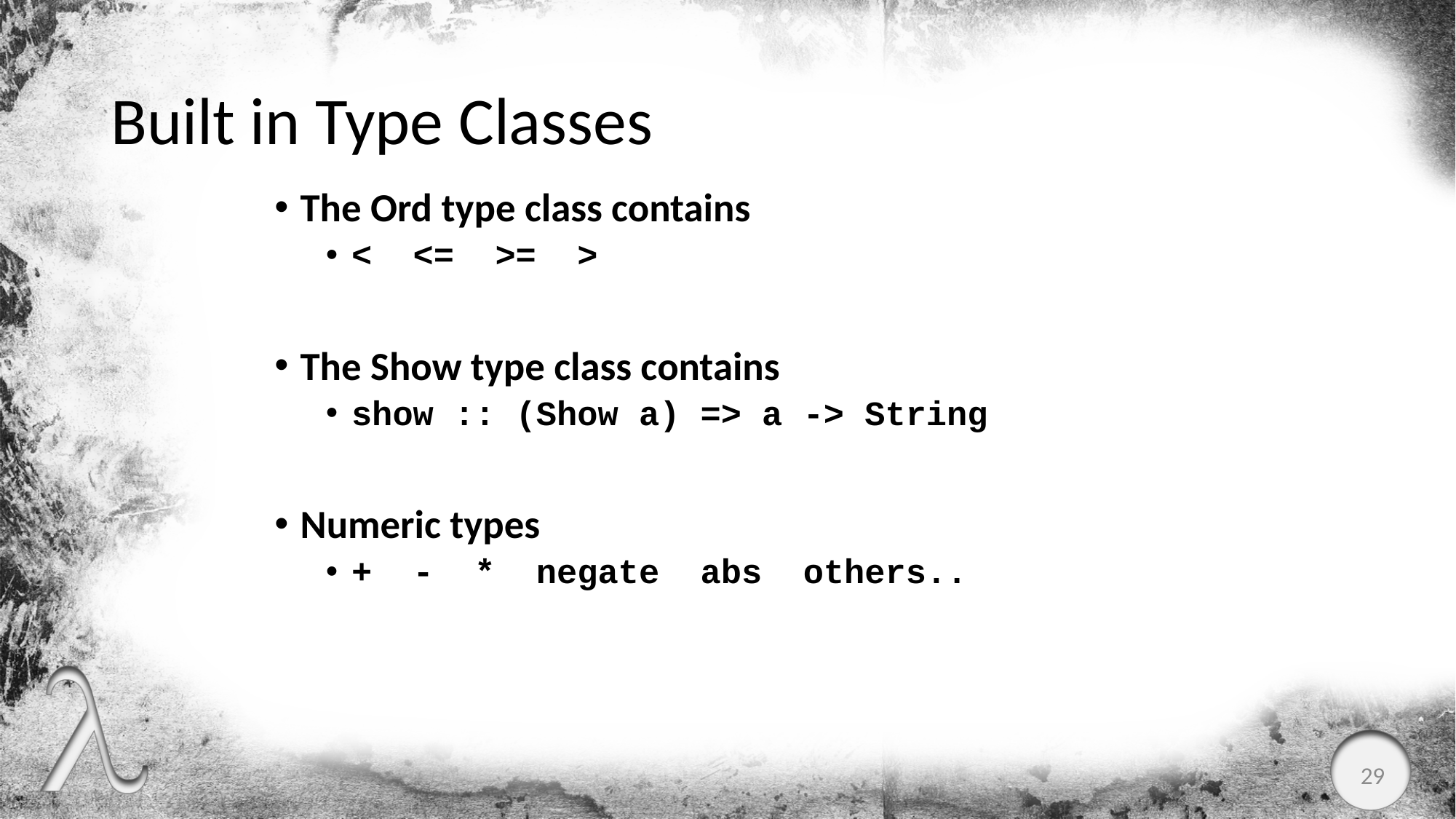

# Built in Type Classes
The Ord type class contains
<  <=  >=  >

The Show type class contains
show :: (Show a) => a -> String

Numeric types
+  -  *  negate  abs  others..
29